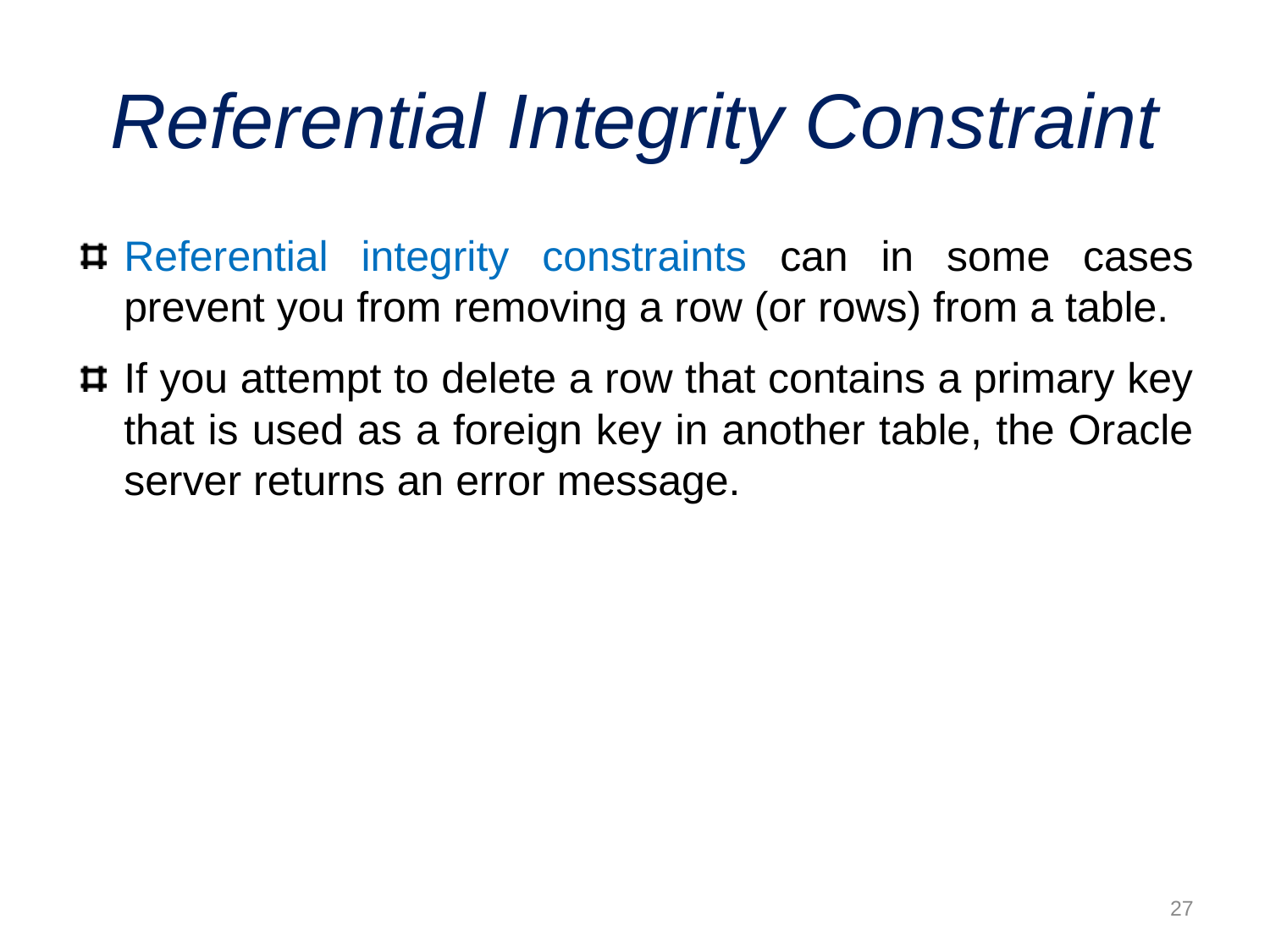

# Referential Integrity Constraint
Referential integrity constraints can in some cases prevent you from removing a row (or rows) from a table.
If you attempt to delete a row that contains a primary key that is used as a foreign key in another table, the Oracle server returns an error message.

27